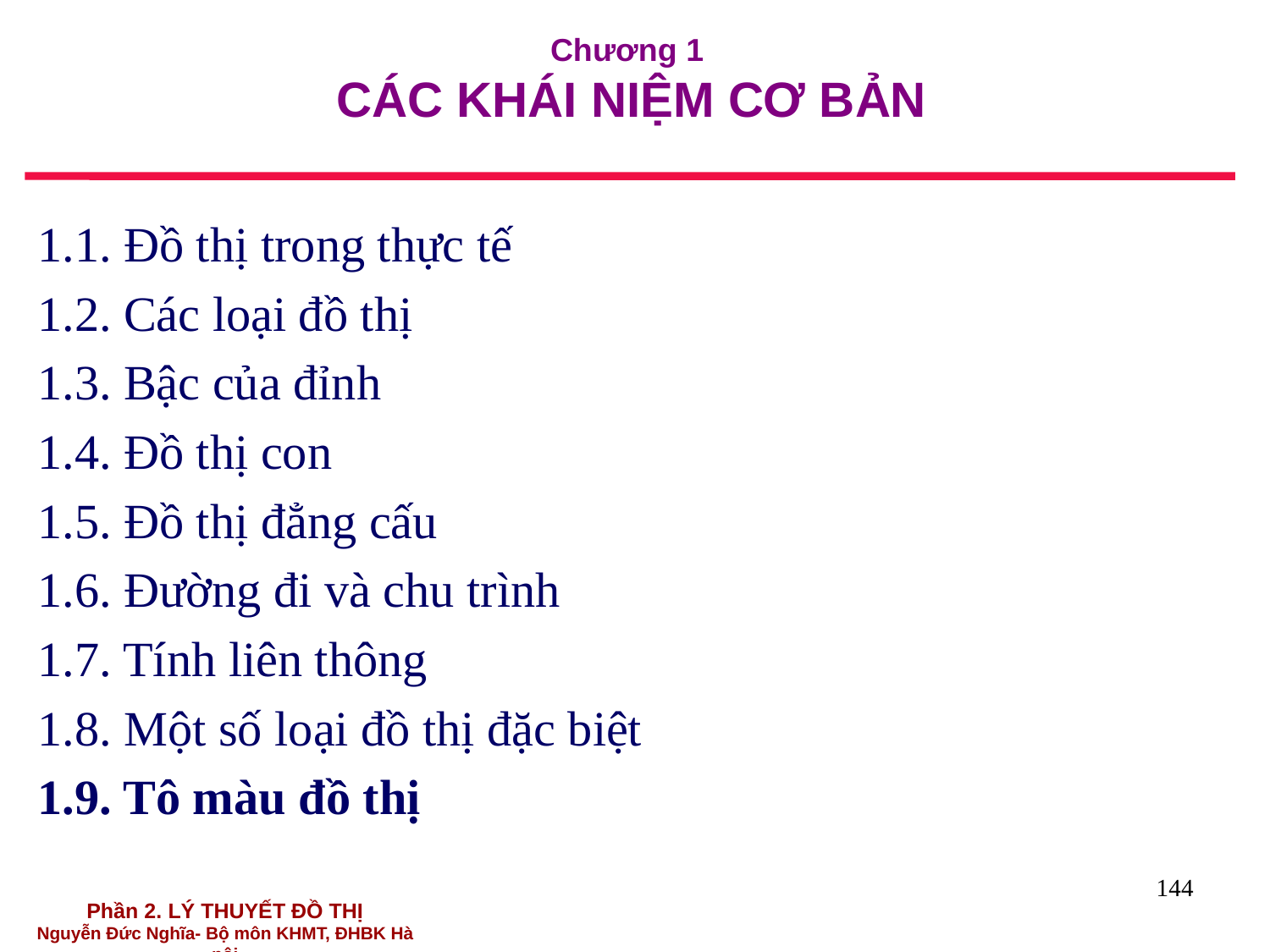

# Chương 1 CÁC KHÁI NIỆM CƠ BẢN
1.1. Đồ thị trong thực tế
1.2. Các loại đồ thị
1.3. Bậc của đỉnh
1.4. Đồ thị con
1.5. Đồ thị đẳng cấu
1.6. Đường đi và chu trình
1.7. Tính liên thông
1.8. Một số loại đồ thị đặc biệt
1.9. Tô màu đồ thị

144
Phần 2. LÝ THUYẾT ĐỒ THỊ
Nguyễn Đức Nghĩa- Bộ môn KHMT, ĐHBK Hà nội